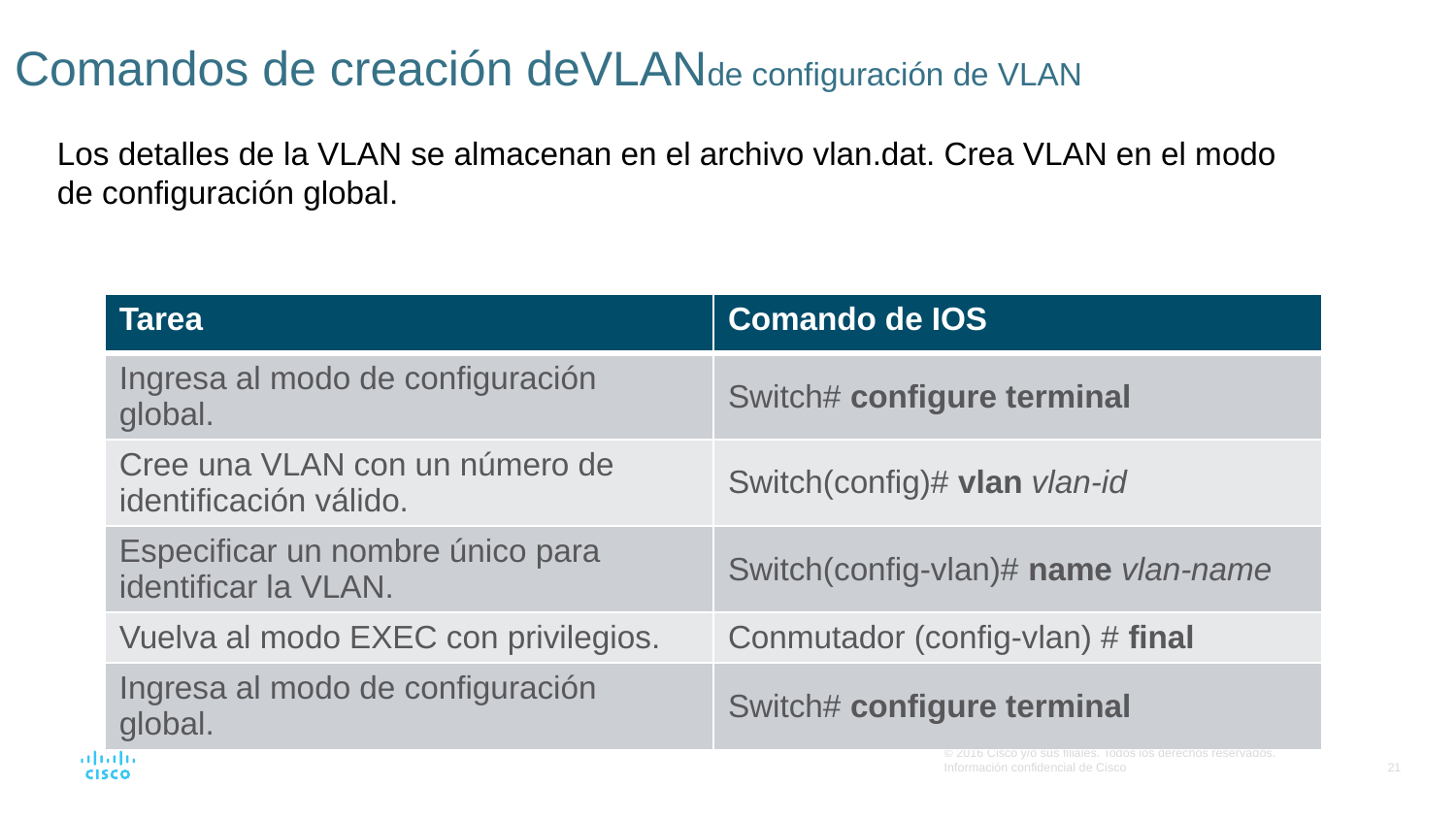

# Comandos de creación deVLANde configuración de VLAN
Los detalles de la VLAN se almacenan en el archivo vlan.dat. Crea VLAN en el modo de configuración global.
| Tarea | Comando de IOS |
| --- | --- |
| Ingresa al modo de configuración global. | Switch# configure terminal |
| Cree una VLAN con un número de identificación válido. | Switch(config)# vlan vlan-id |
| Especificar un nombre único para identificar la VLAN. | Switch(config-vlan)# name vlan-name |
| Vuelva al modo EXEC con privilegios. | Conmutador (config-vlan) # final |
| Ingresa al modo de configuración global. | Switch# configure terminal |